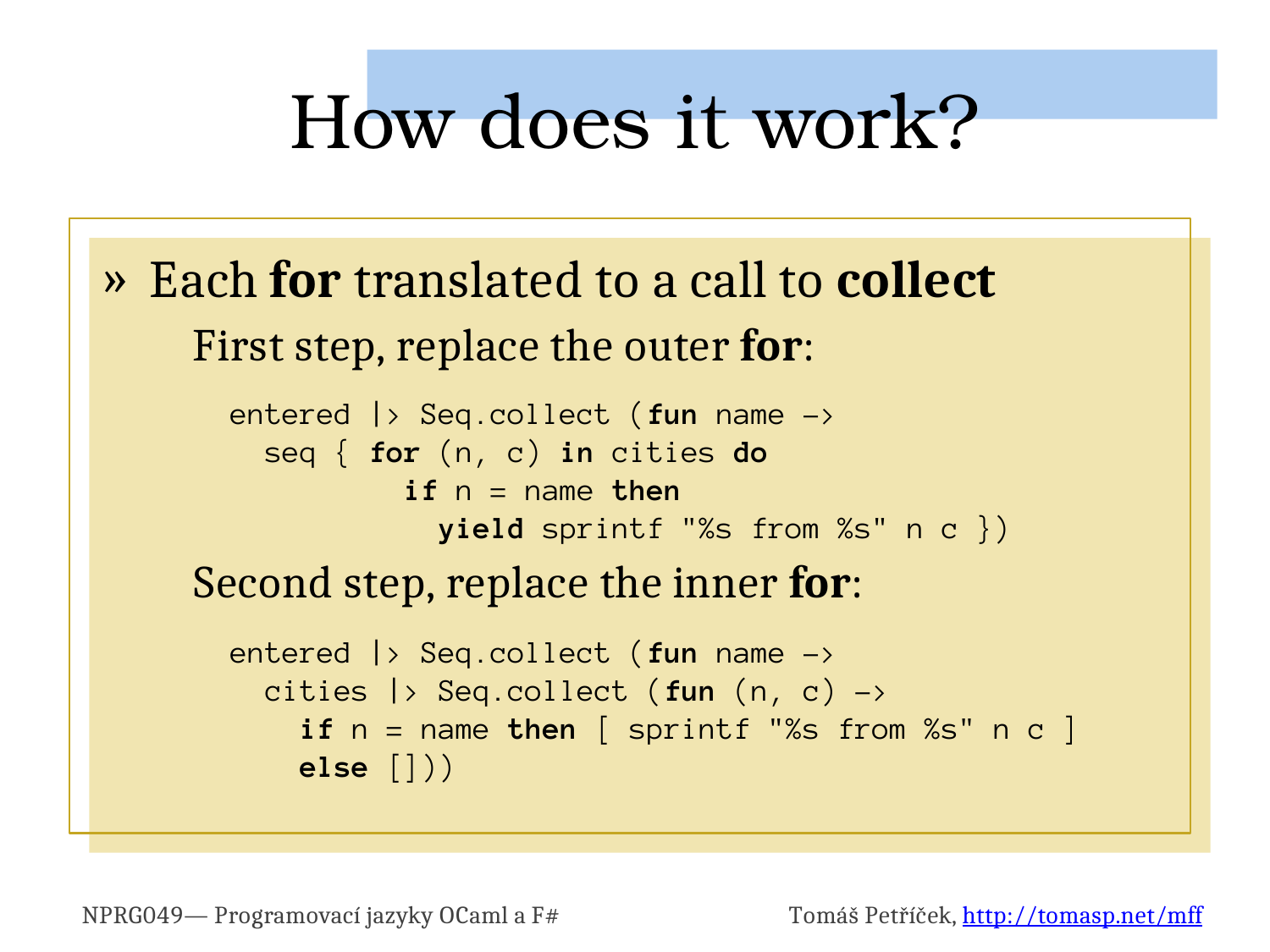

# How does it work?
Each for translated to a call to collect
First step, replace the outer for:

Second step, replace the inner for:

entered |> Seq.collect (fun name ->
  seq { for (n, c) in cities do
          if n = name then
            yield sprintf "%s from %s" n c })
entered |> Seq.collect (fun name ->
  cities |> Seq.collect (fun (n, c) ->
    if n = name then [ sprintf "%s from %s" n c ]
    else []))